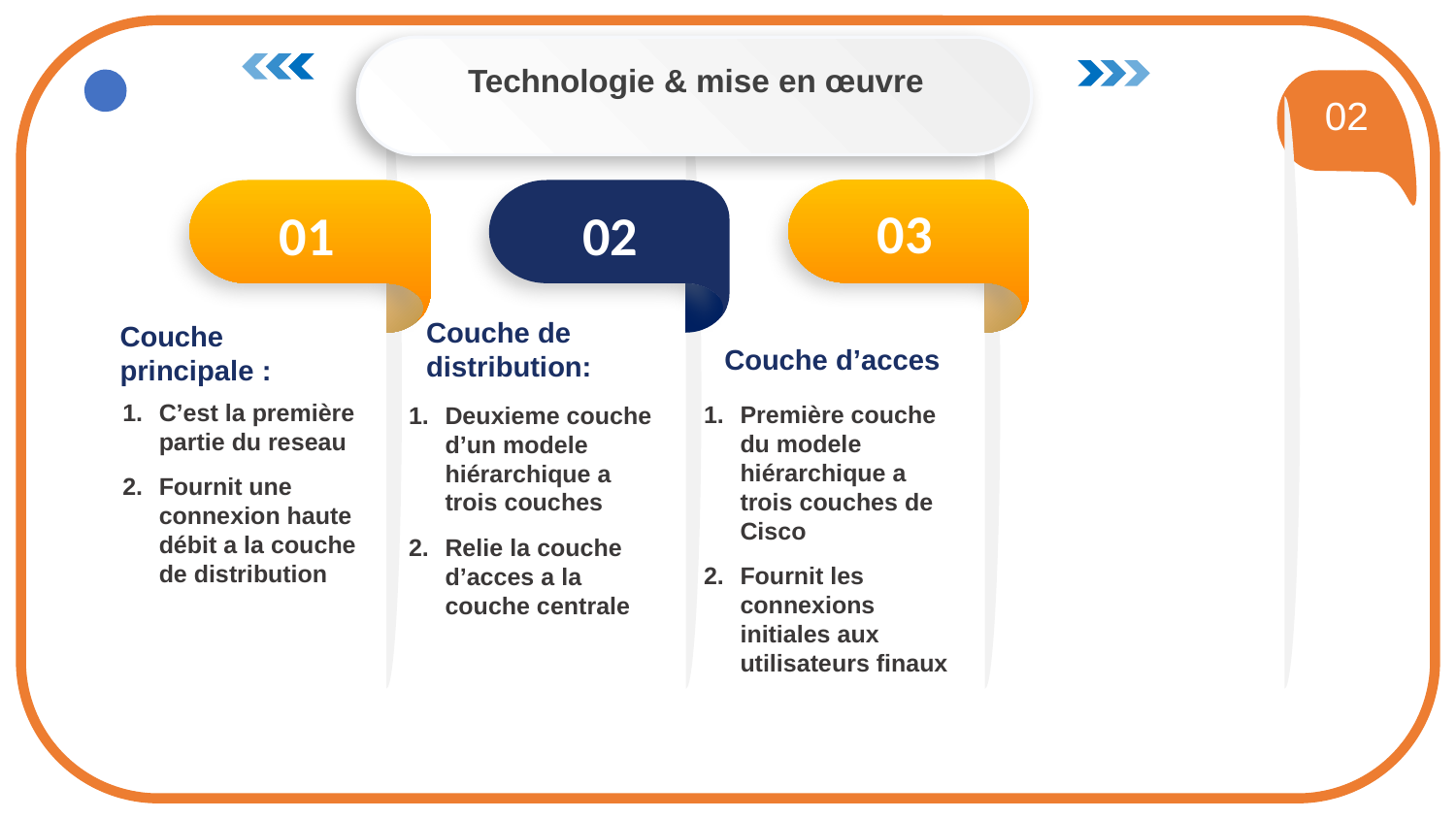

Technologie & mise en œuvre

02

01
02

C’est la première partie du reseau
Fournit une connexion haute débit a la couche de distribution

03
Couche de distribution:
Couche principale :
Couche d’acces
Première couche du modele hiérarchique a trois couches de Cisco
Fournit les connexions initiales aux utilisateurs finaux
Deuxieme couche d’un modele hiérarchique a trois couches
Relie la couche d’acces a la couche centrale